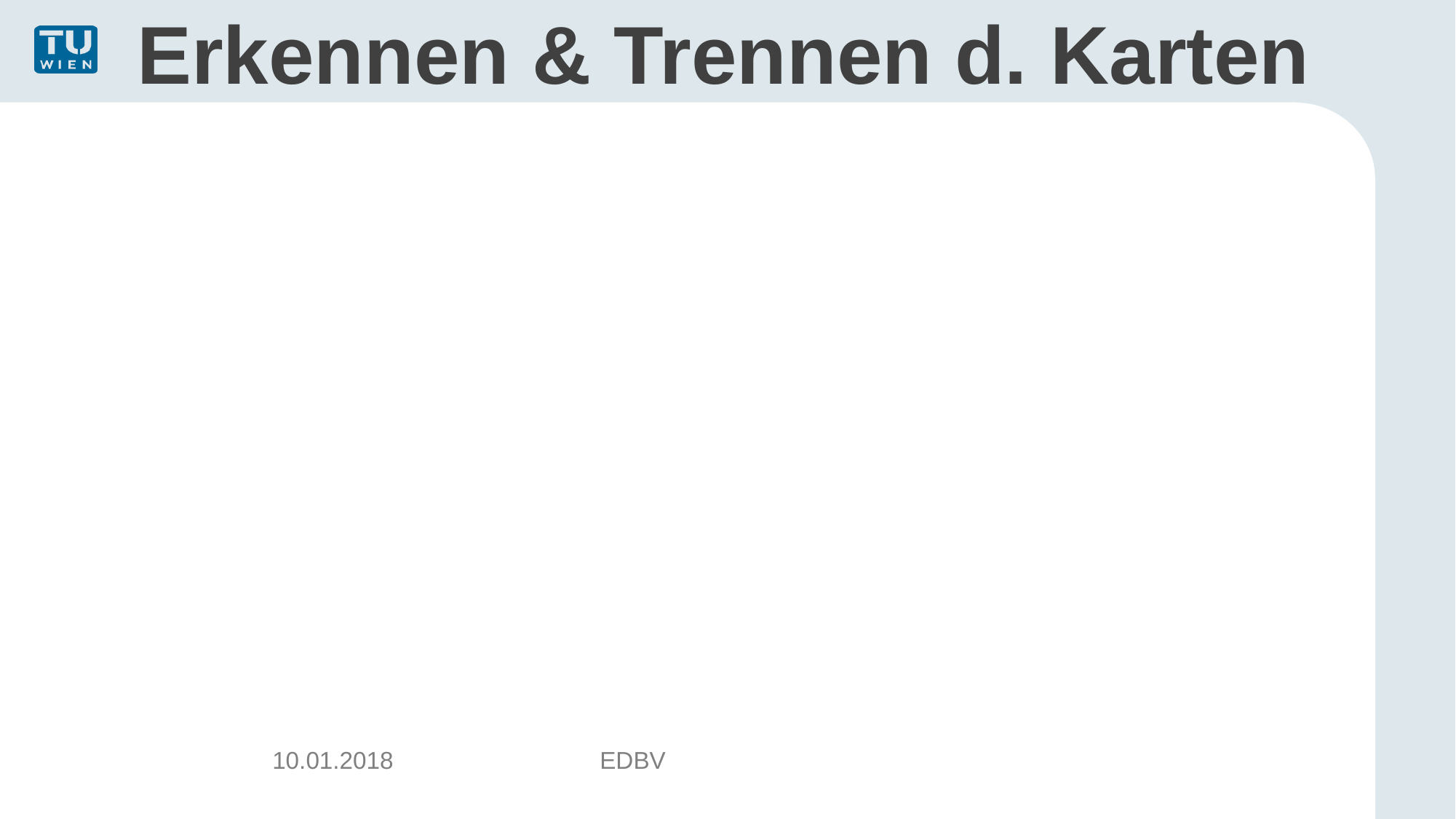

Erkennen & Trennen d. Karten
#

10.01.2018 		EDBV